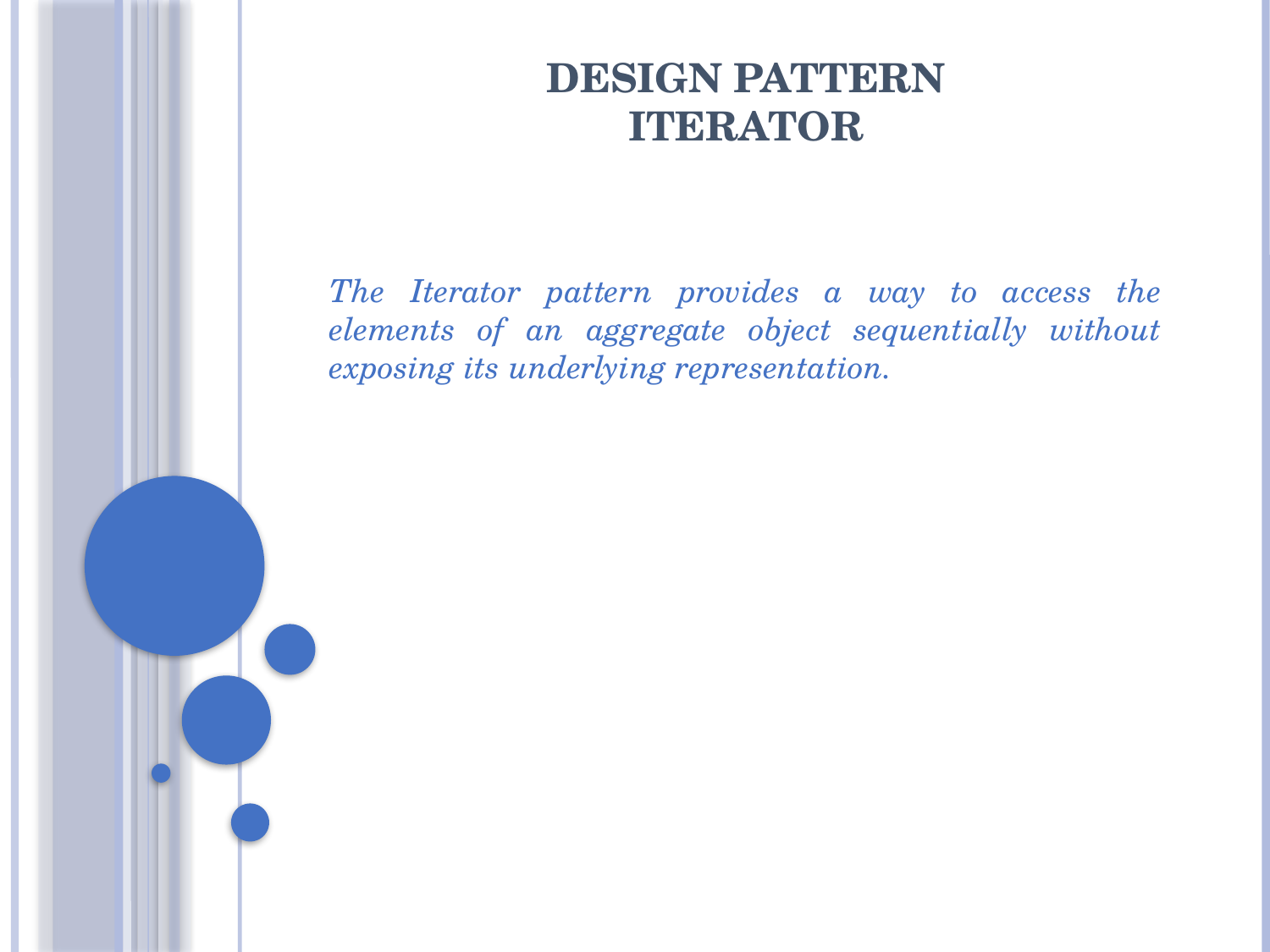

# DESIGN PATTERN ITERATOR
The Iterator pattern provides a way to access the elements of an aggregate object sequentially without exposing its underlying representation.